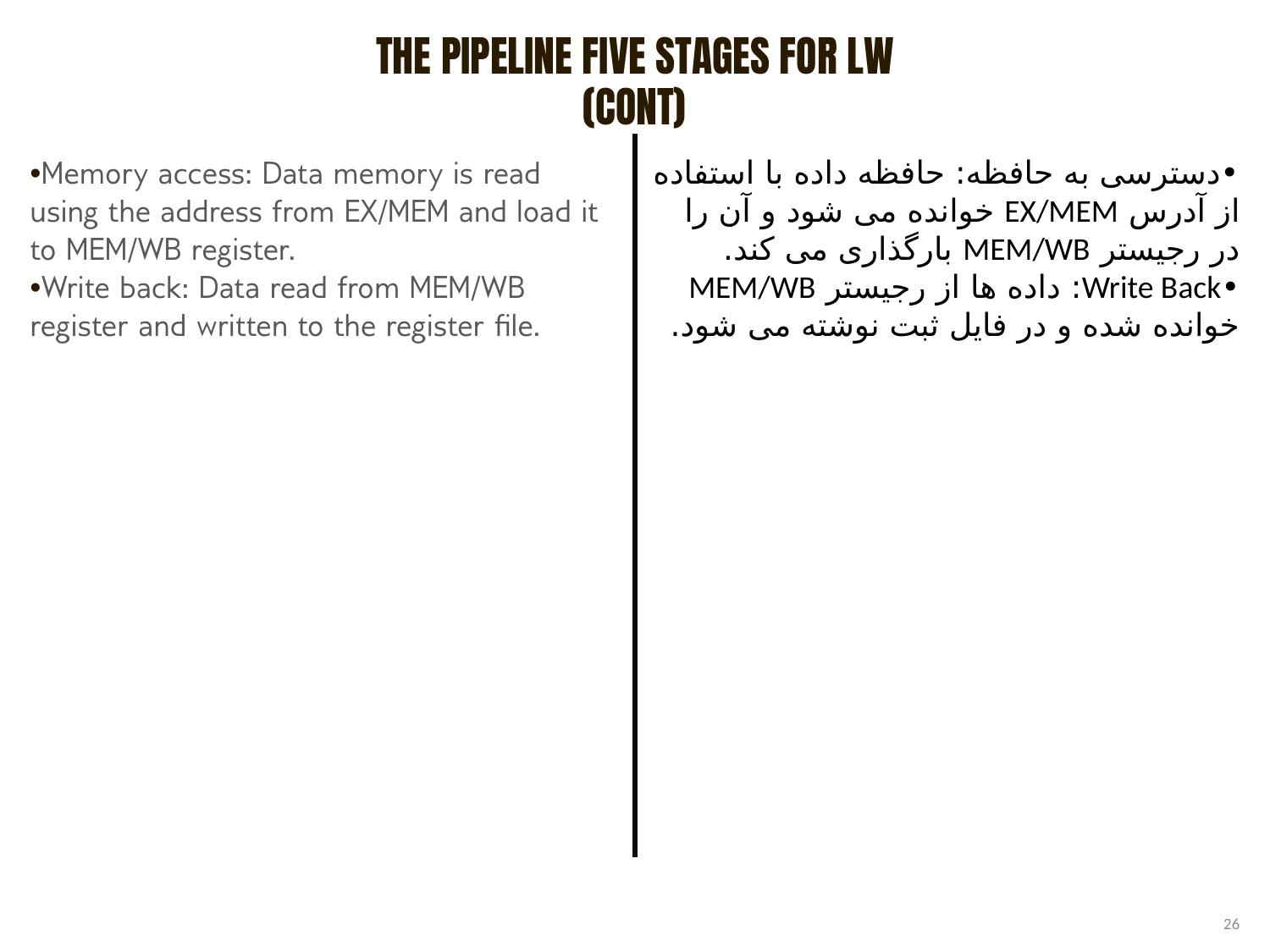

THE PIPELINE FIVE STAGES FOR LW (CONT)
•Memory access: Data memory is read using the address from EX/MEM and load it to MEM/WB register.
•Write back: Data read from MEM/WB register and written to the register file.
•دسترسی به حافظه: حافظه داده با استفاده از آدرس EX/MEM خوانده می شود و آن را در رجیستر MEM/WB بارگذاری می کند.
•Write Back: داده ها از رجیستر MEM/WB خوانده شده و در فایل ثبت نوشته می شود.